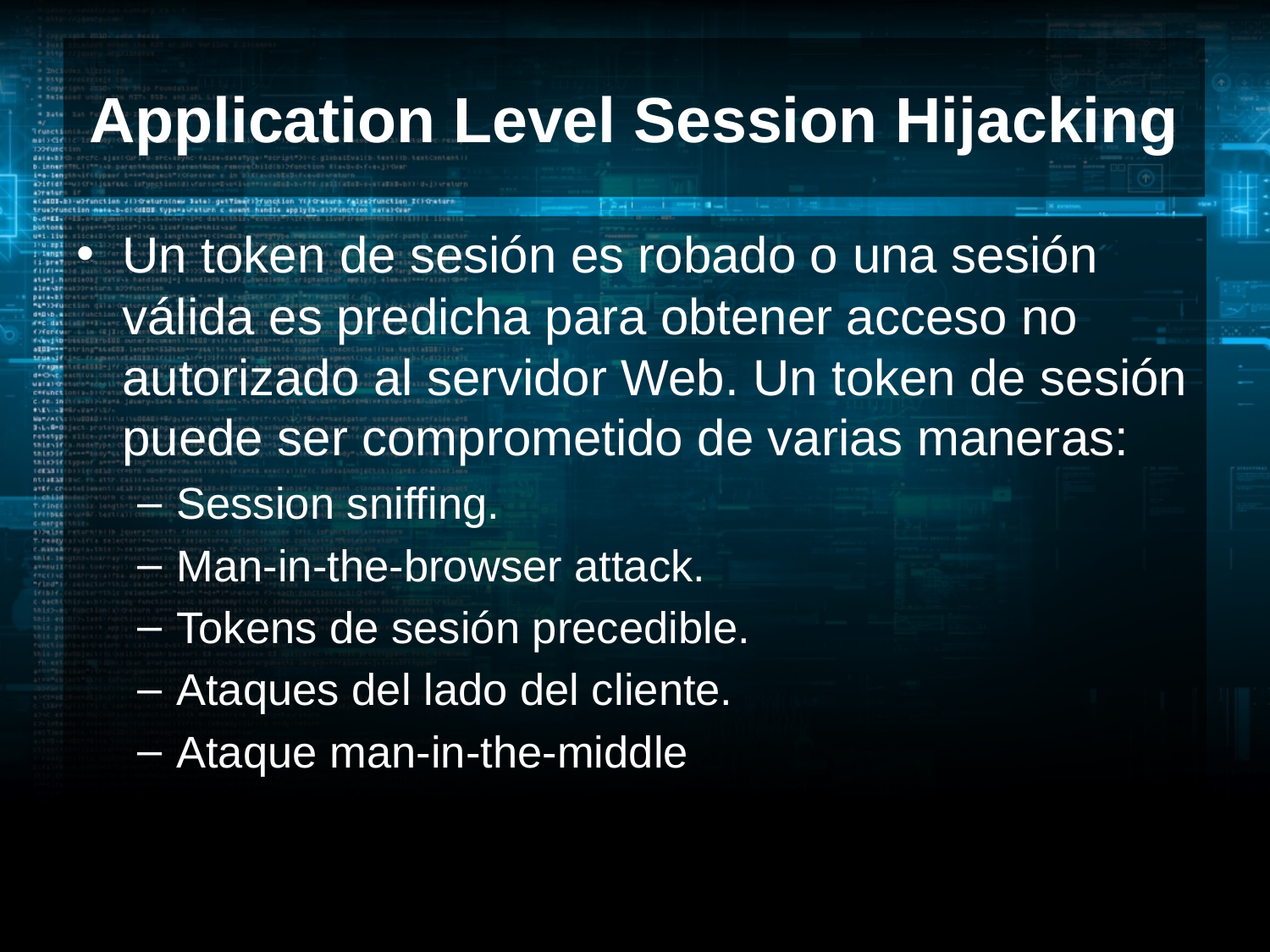

# Application Level Session Hijacking
Un token de sesión es robado o una sesión válida es predicha para obtener acceso no autorizado al servidor Web. Un token de sesión puede ser comprometido de varias maneras:
Session sniffing.
Man-in-the-browser attack.
Tokens de sesión precedible.
Ataques del lado del cliente.
Ataque man-in-the-middle